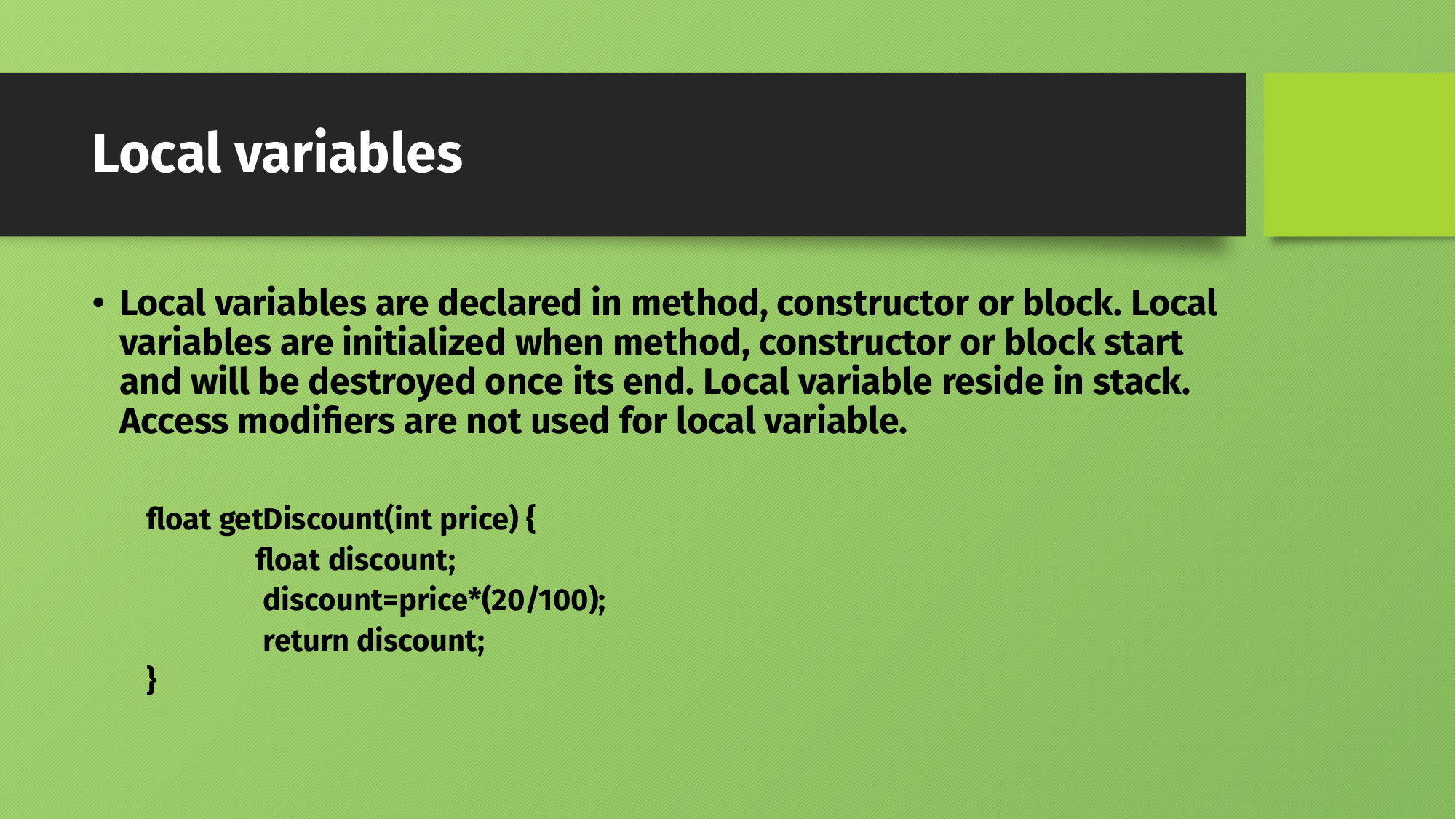

# Local variables
Local variables are declared in method, constructor or block. Local variables are initialized when method, constructor or block start and will be destroyed once its end. Local variable reside in stack. Access modifiers are not used for local variable.

float getDiscount(int price) {
 	float discount;
	 discount=price*(20/100);
	 return discount;
}